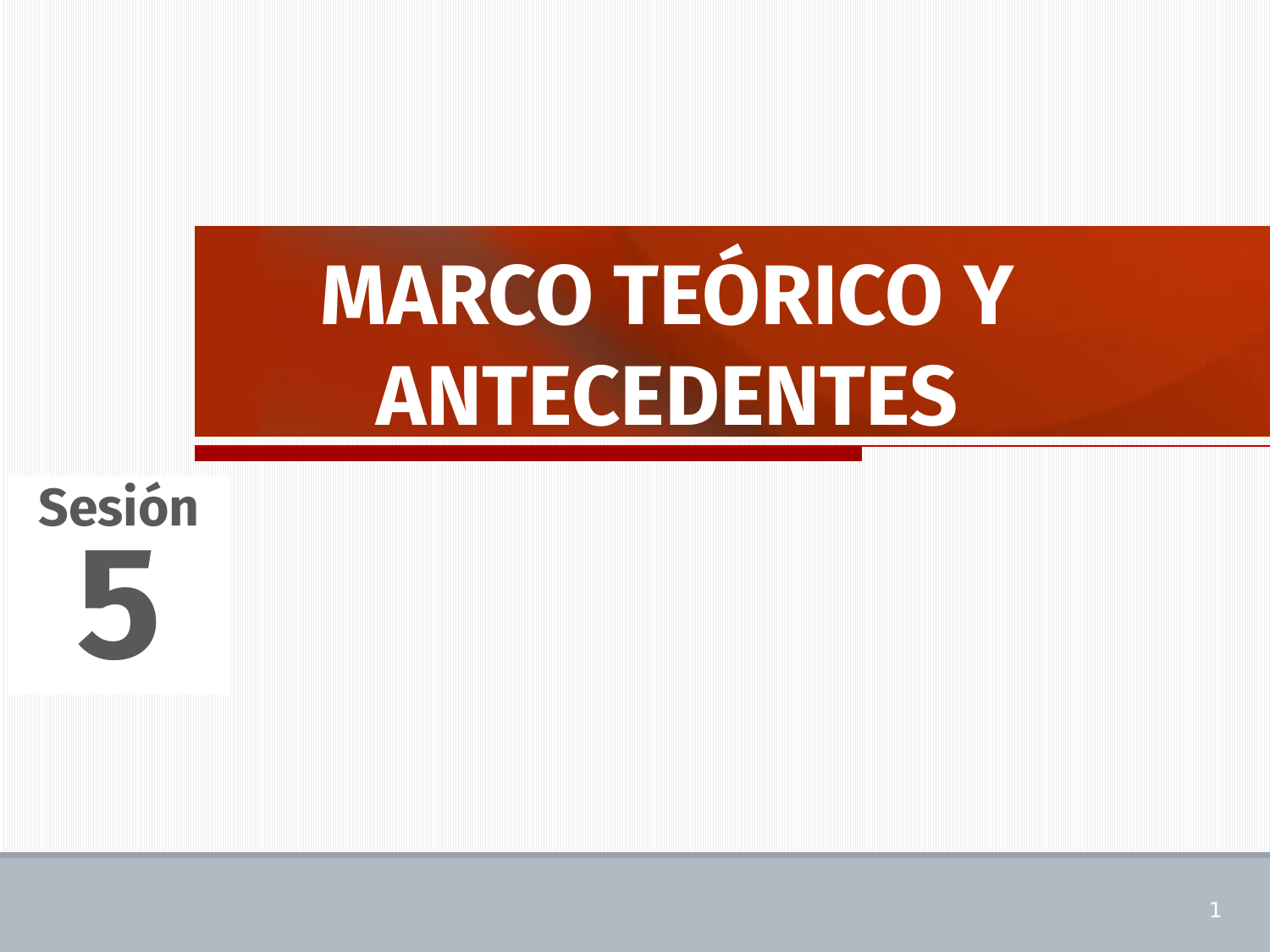

# MARCO TEÓRICO Y ANTECEDENTES
Sesión 5
1